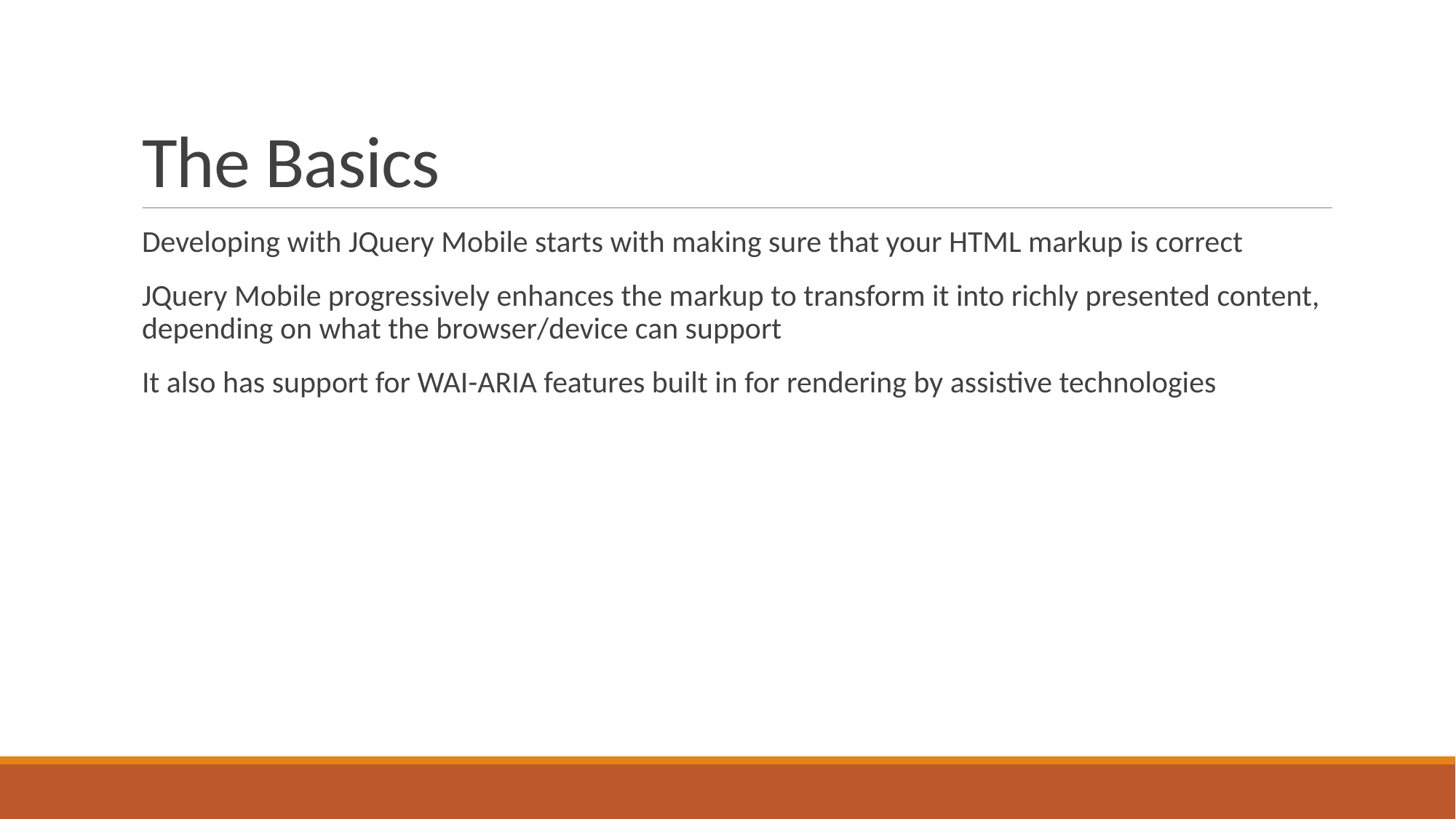

# The Basics
Developing with JQuery Mobile starts with making sure that your HTML markup is correct
JQuery Mobile progressively enhances the markup to transform it into richly presented content, depending on what the browser/device can support
It also has support for WAI-ARIA features built in for rendering by assistive technologies